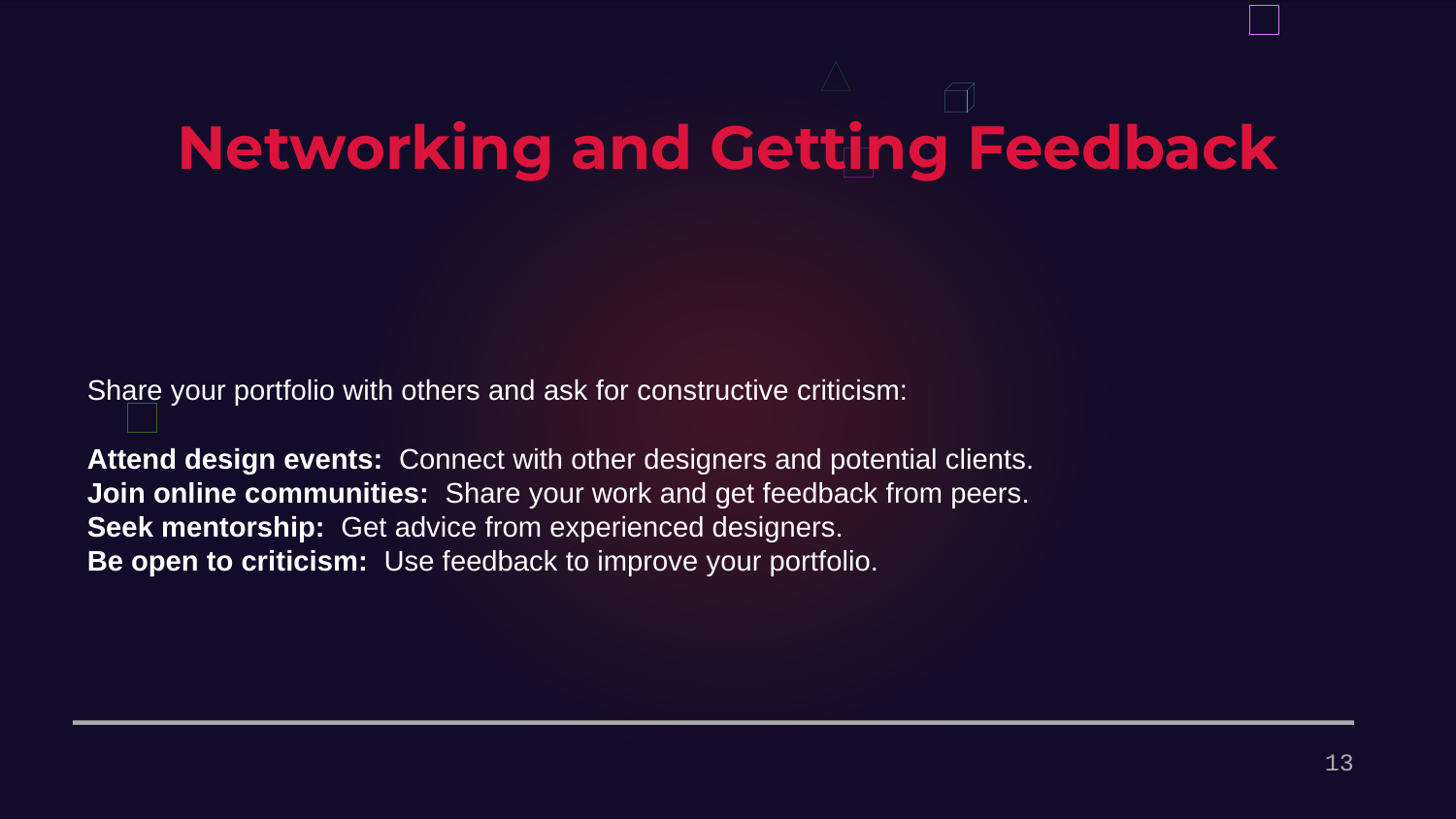

Networking and Getting Feedback

Share your portfolio with others and ask for constructive criticism:

Attend design events:  Connect with other designers and potential clients.
Join online communities:  Share your work and get feedback from peers.
Seek mentorship:  Get advice from experienced designers.
Be open to criticism:  Use feedback to improve your portfolio.

13